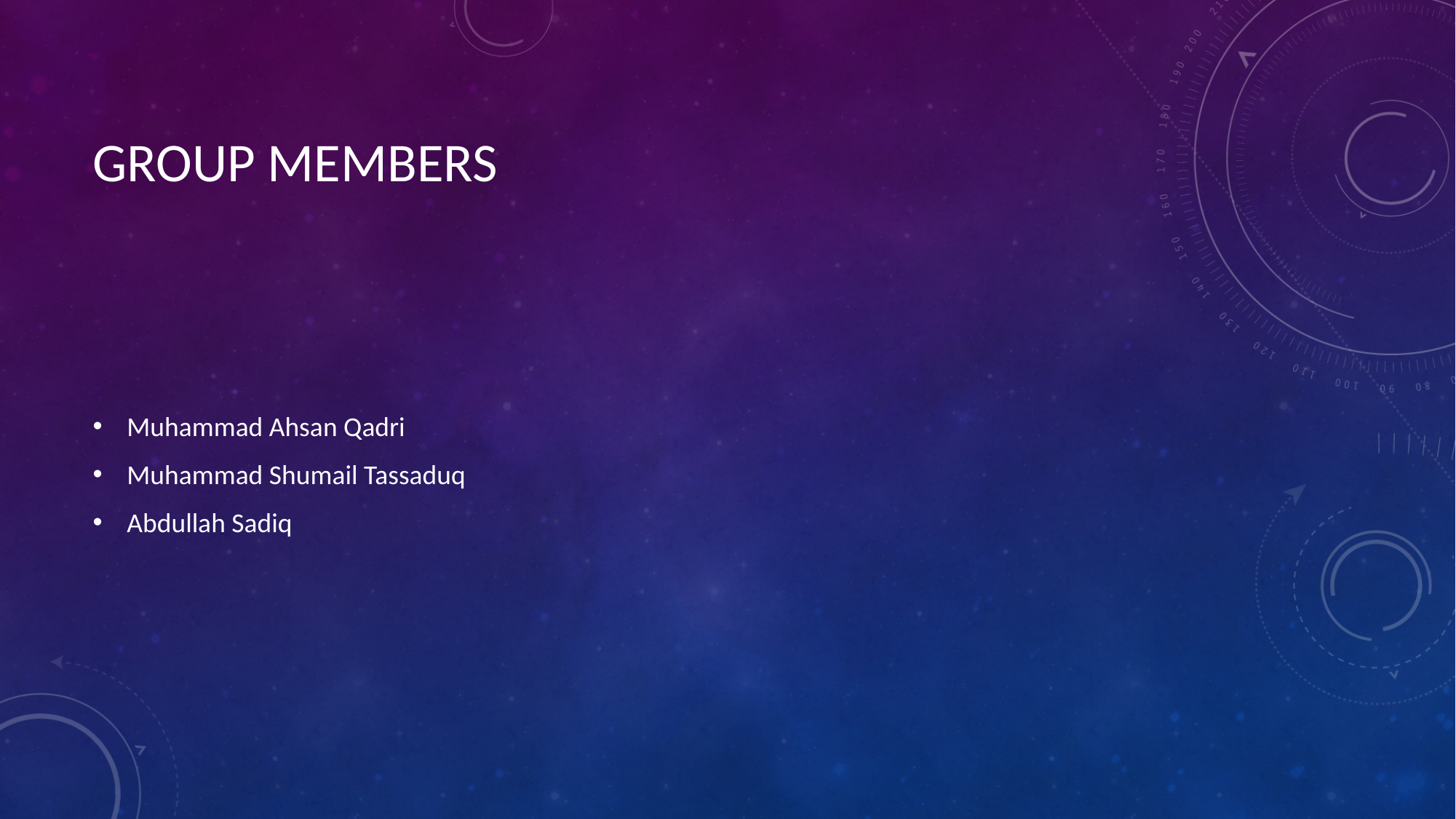

# Group Members
Muhammad Ahsan Qadri
Muhammad Shumail Tassaduq
Abdullah Sadiq